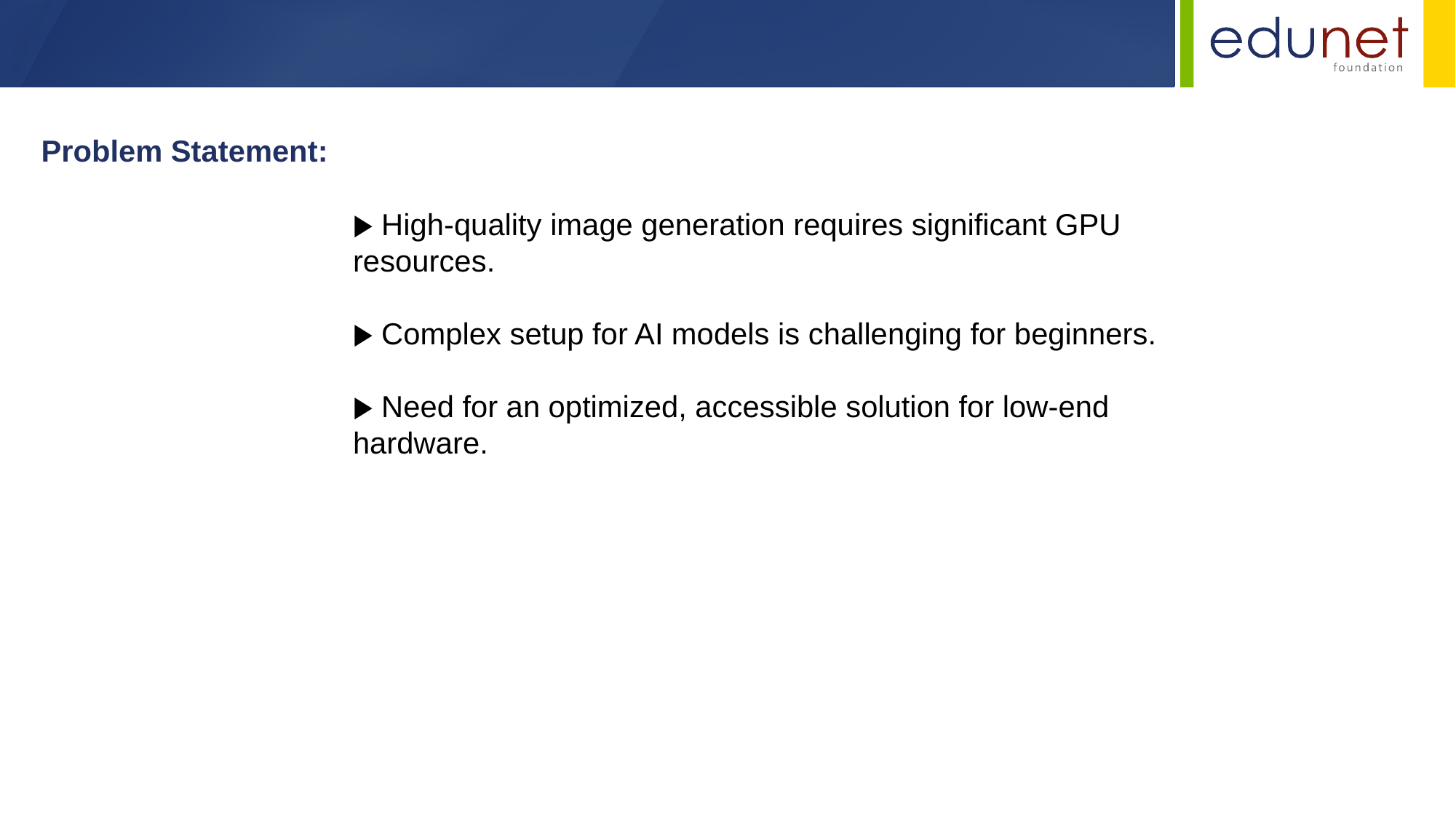

Problem Statement:
▶ High-quality image generation requires significant GPU resources.

▶ Complex setup for AI models is challenging for beginners.

▶ Need for an optimized, accessible solution for low-end hardware.